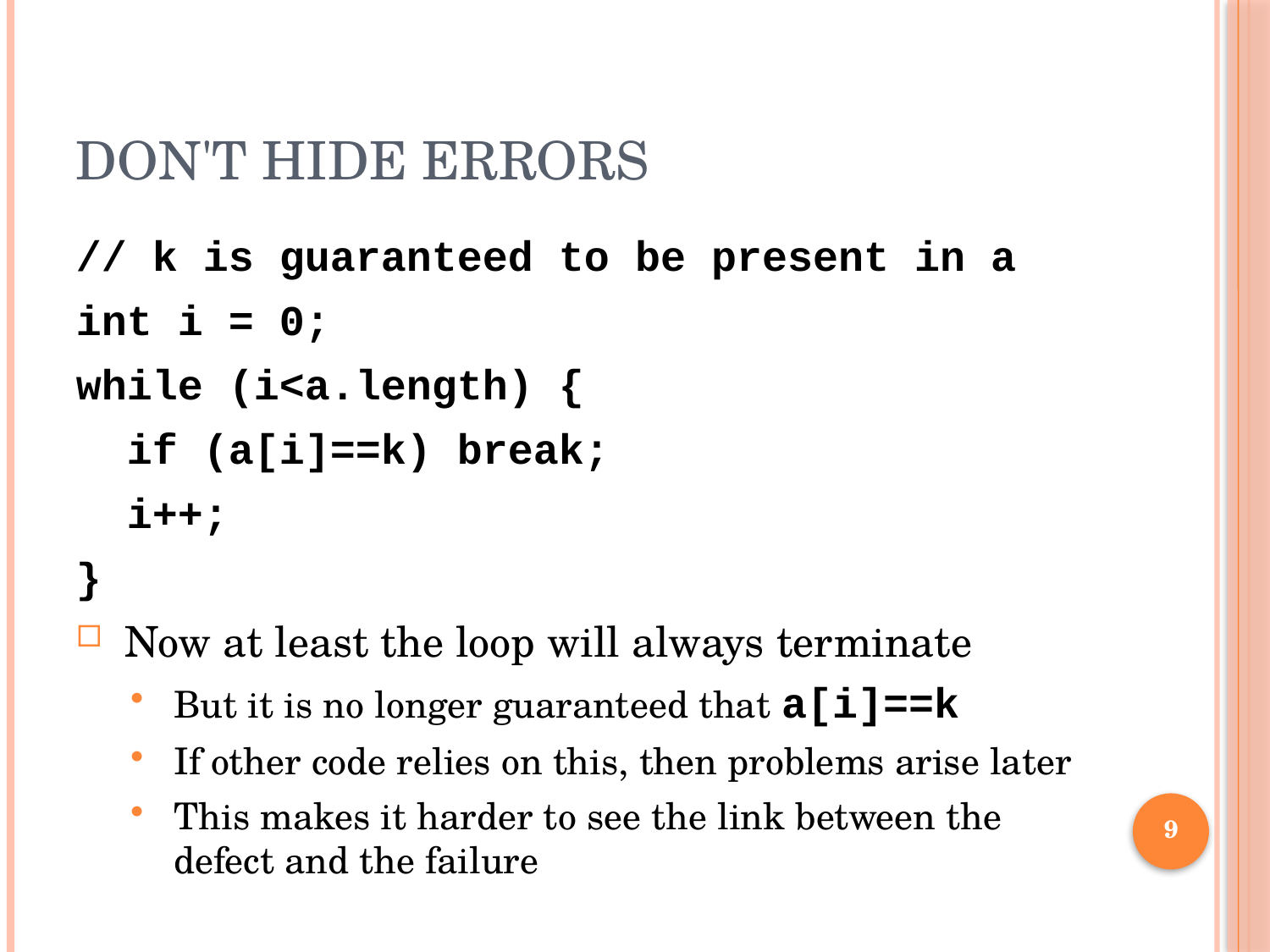

# Don't hide errors
// k is guaranteed to be present in a
int i = 0;
while (i<a.length) {
  if (a[i]==k) break;
  i++;
}
Now at least the loop will always terminate
But it is no longer guaranteed that a[i]==k
If other code relies on this, then problems arise later
This makes it harder to see the link between the defect and the failure
9